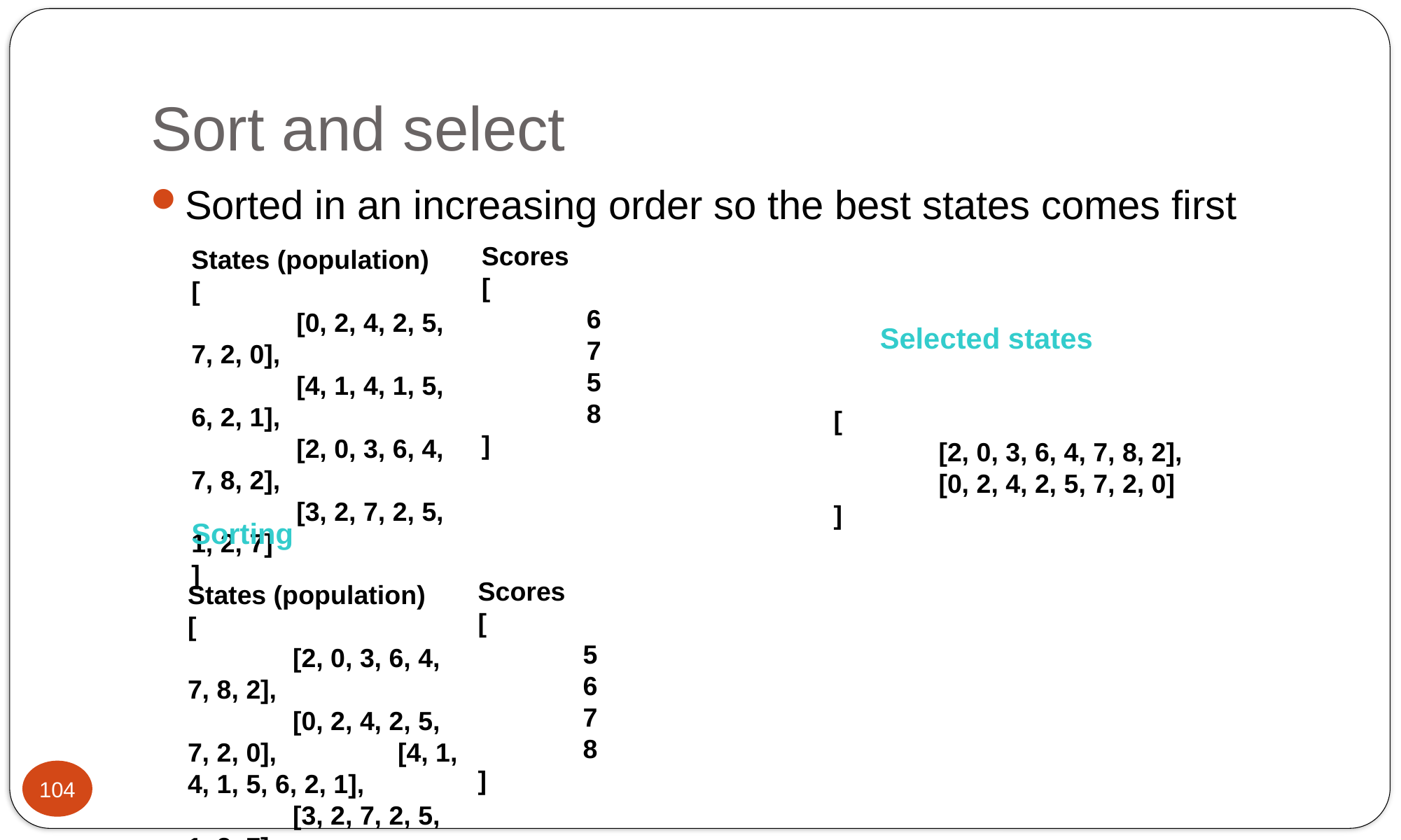

# Sort and select
Sorted in an increasing order so the best states comes first
Scores
[
	6
	7
 	5
	8
]
States (population)
[
	[0, 2, 4, 2, 5, 7, 2, 0],
	[4, 1, 4, 1, 5, 6, 2, 1],
 	[2, 0, 3, 6, 4, 7, 8, 2],
	[3, 2, 7, 2, 5, 1, 2, 7]
]
Selected states
[
	[2, 0, 3, 6, 4, 7, 8, 2],
	[0, 2, 4, 2, 5, 7, 2, 0]
]
Sorting
Scores
[
	5
	6
 	7
	8
]
States (population)
[
	[2, 0, 3, 6, 4, 7, 8, 2],
	[0, 2, 4, 2, 5, 7, 2, 0], 	 	[4, 1, 4, 1, 5, 6, 2, 1],
	[3, 2, 7, 2, 5, 1, 2, 7]
]
104